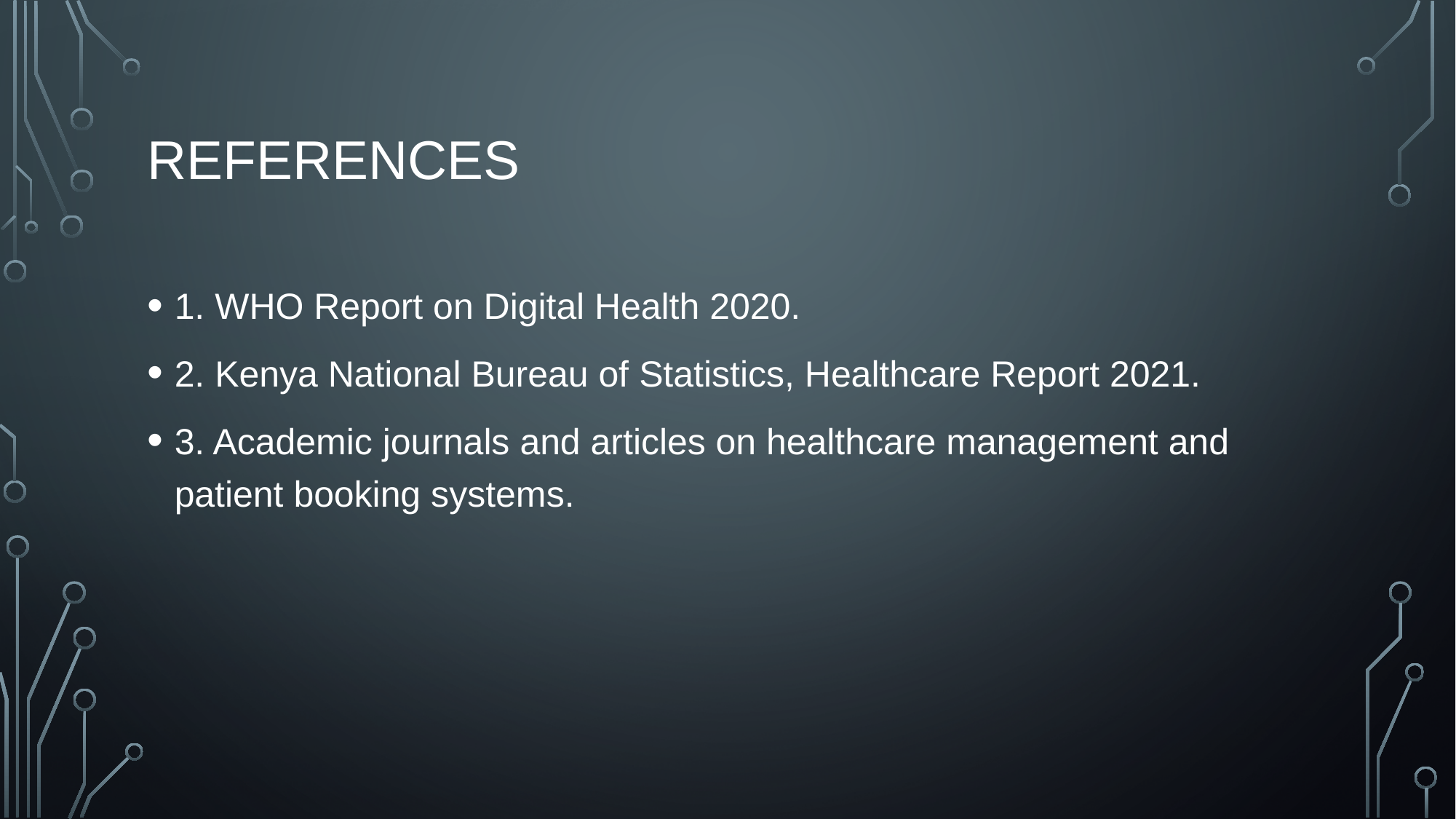

# References
1. WHO Report on Digital Health 2020.
2. Kenya National Bureau of Statistics, Healthcare Report 2021.
3. Academic journals and articles on healthcare management and patient booking systems.